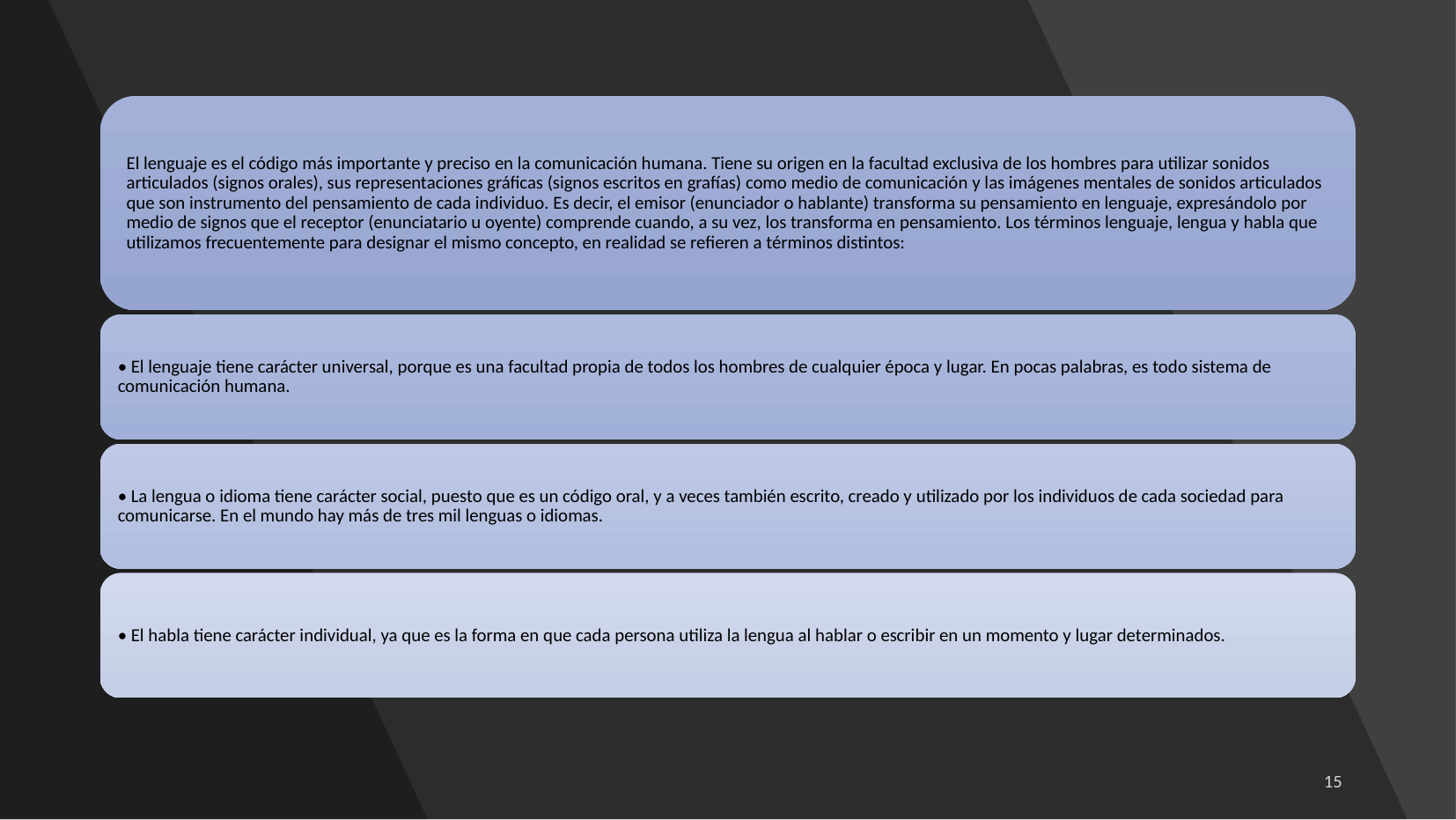

El lenguaje es el código más importante y preciso en la comunicación humana. Tiene su origen en la facultad exclusiva de los hombres para utilizar sonidos articulados (signos orales), sus representaciones gráficas (signos escritos en grafías) como medio de comunicación y las imágenes mentales de sonidos articulados que son instrumento del pensamiento de cada individuo. Es decir, el emisor (enunciador o hablante) transforma su pensamiento en lenguaje, expresándolo por medio de signos que el receptor (enunciatario u oyente) comprende cuando, a su vez, los transforma en pensamiento. Los términos lenguaje, lengua y habla que utilizamos frecuentemente para designar el mismo concepto, en realidad se refieren a términos distintos:
• El lenguaje tiene carácter universal, porque es una facultad propia de todos los hombres de cualquier época y lugar. En pocas palabras, es todo sistema de comunicación humana.
• La lengua o idioma tiene carácter social, puesto que es un código oral, y a veces también escrito, creado y utilizado por los individuos de cada sociedad para comunicarse. En el mundo hay más de tres mil lenguas o idiomas.
• El habla tiene carácter individual, ya que es la forma en que cada persona utiliza la lengua al hablar o escribir en un momento y lugar determinados.
15